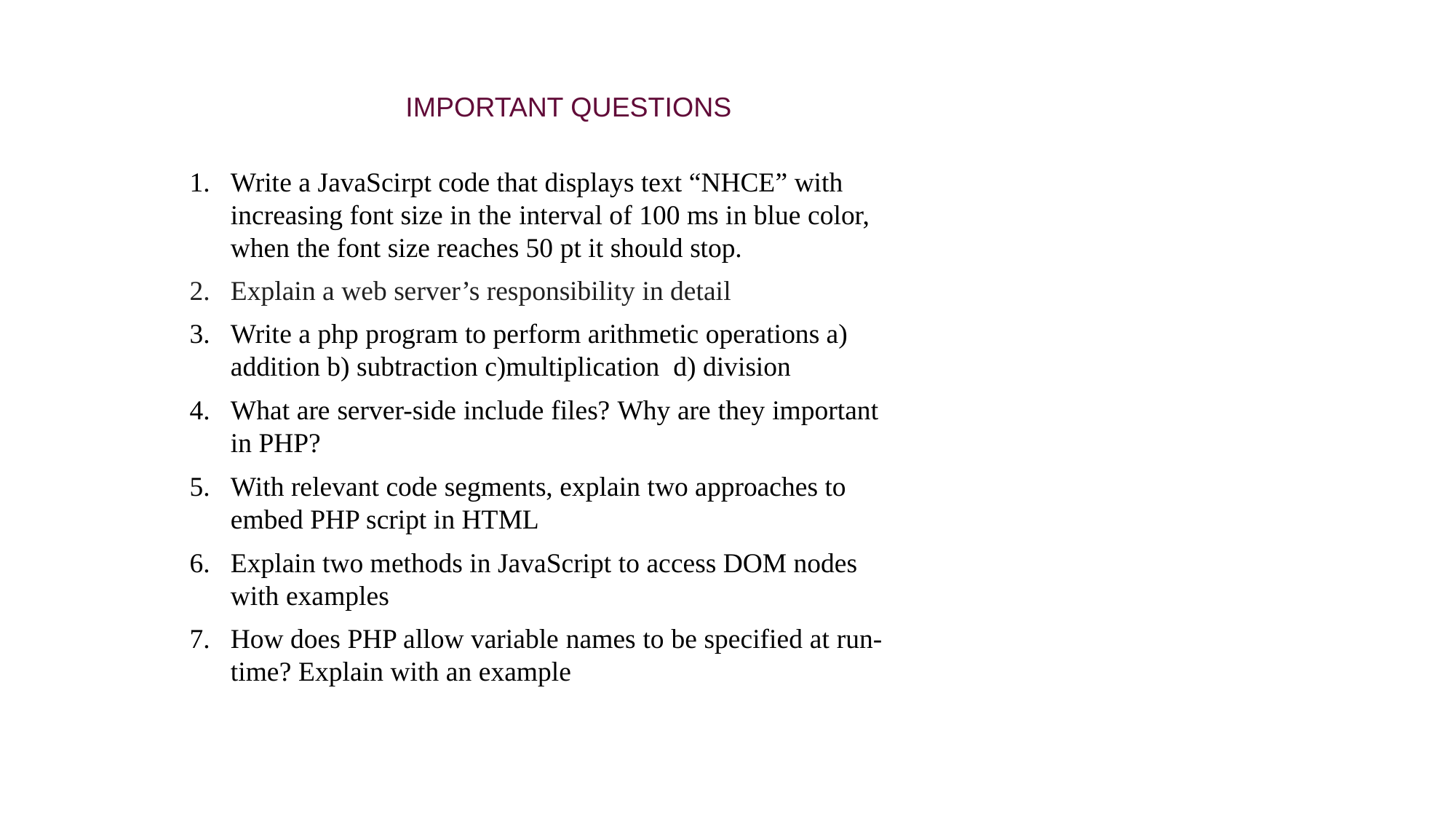

IMPORTANT QUESTIONS
Write a JavaScirpt code that displays text “NHCE” with increasing font size in the interval of 100 ms in blue color, when the font size reaches 50 pt it should stop.
Explain a web server’s responsibility in detail
Write a php program to perform arithmetic operations a) addition b) subtraction c)multiplication  d) division
What are server-side include files? Why are they important in PHP?
With relevant code segments, explain two approaches to embed PHP script in HTML
Explain two methods in JavaScript to access DOM nodes with examples
How does PHP allow variable names to be specified at run-time? Explain with an example